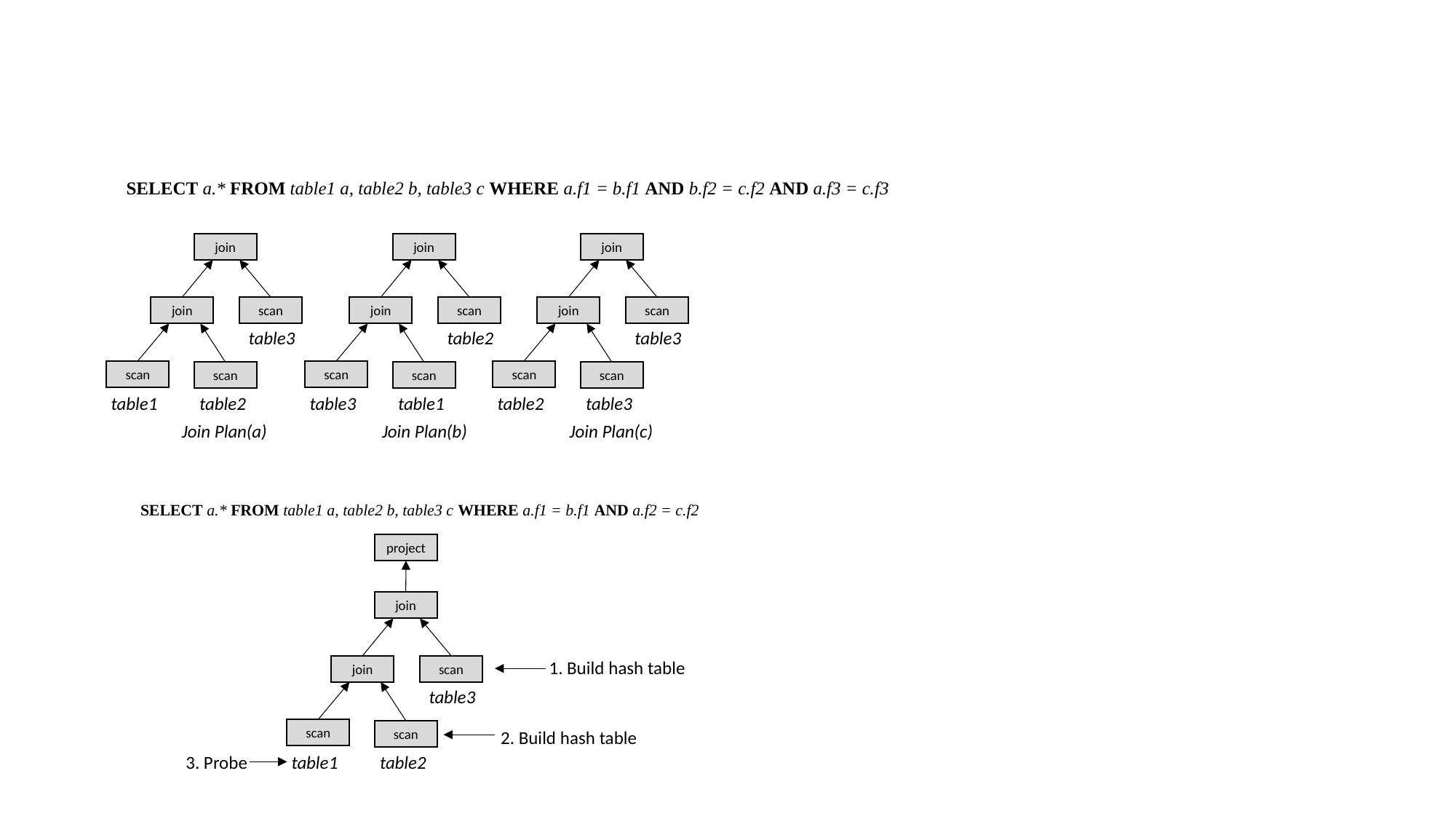

#
SELECT a.* FROM table1 a, table2 b, table3 c WHERE a.f1 = b.f1 AND b.f2 = c.f2 AND a.f3 = c.f3
join
join
join
join
scan
join
scan
join
scan
table3
table2
table3
scan
scan
scan
scan
scan
scan
table1
table2
table3
table1
table2
table3
Join Plan(a)
Join Plan(b)
Join Plan(c)
SELECT a.* FROM table1 a, table2 b, table3 c WHERE a.f1 = b.f1 AND a.f2 = c.f2
project
join
1. Build hash table
join
scan
table3
scan
scan
2. Build hash table
3. Probe
table1
table2